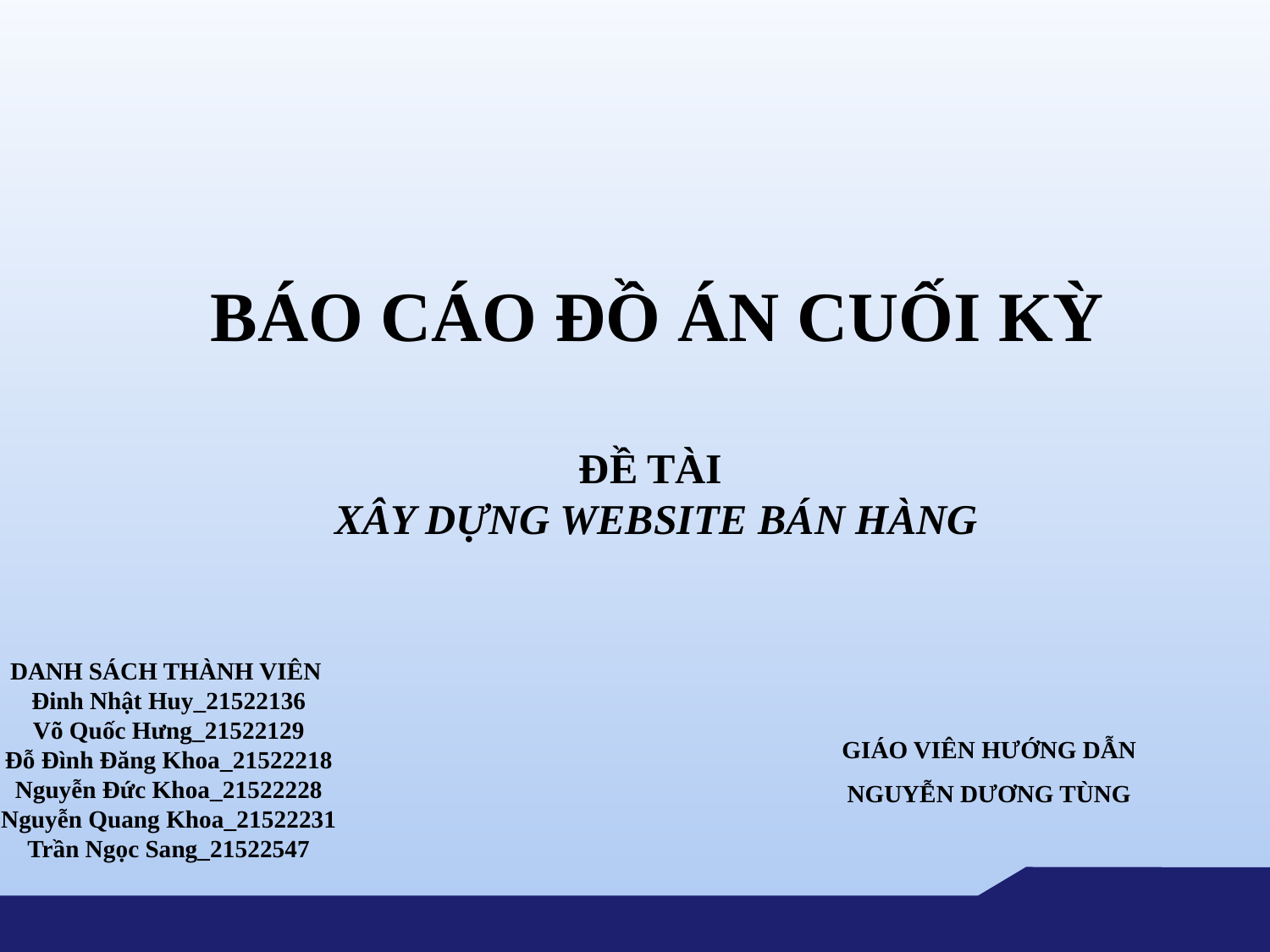

BÁO CÁO ĐỒ ÁN CUỐI KỲ
ĐỀ TÀI
Xây dựng website BÁN HÀNG

# DANH SÁCH THÀNH VIÊN Đinh Nhật Huy_21522136 Võ Quốc Hưng_21522129 Đỗ Đình Đăng Khoa_21522218 Nguyễn Đức Khoa_21522228 Nguyễn Quang Khoa_21522231 Trần Ngọc Sang_21522547
GIÁO VIÊN HƯỚNG DẪN
NGUYỄN DƯƠNG TÙNG